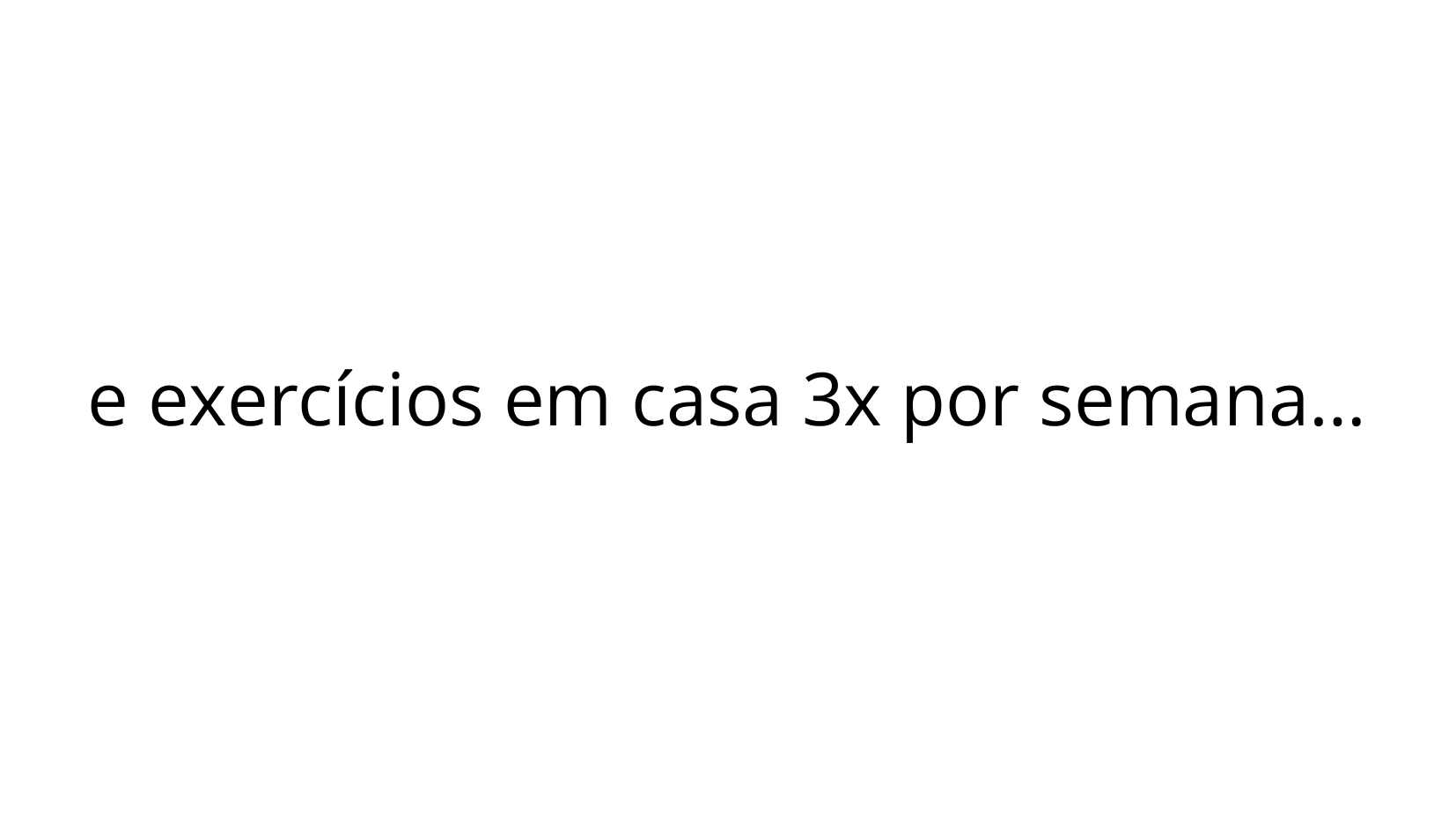

e exercícios em casa 3x por semana…